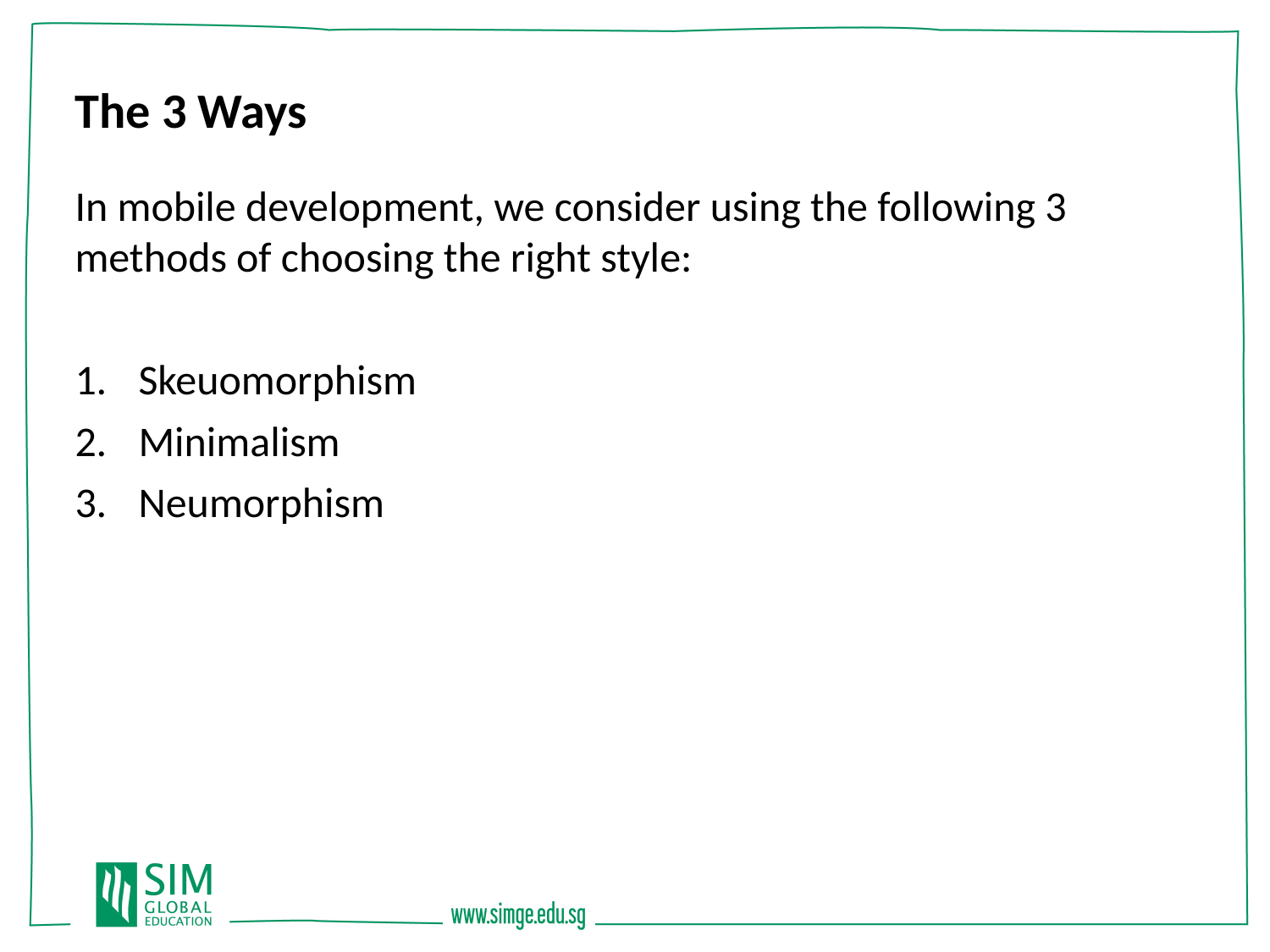

The 3 Ways
In mobile development, we consider using the following 3 methods of choosing the right style:

Skeuomorphism
Minimalism
Neumorphism